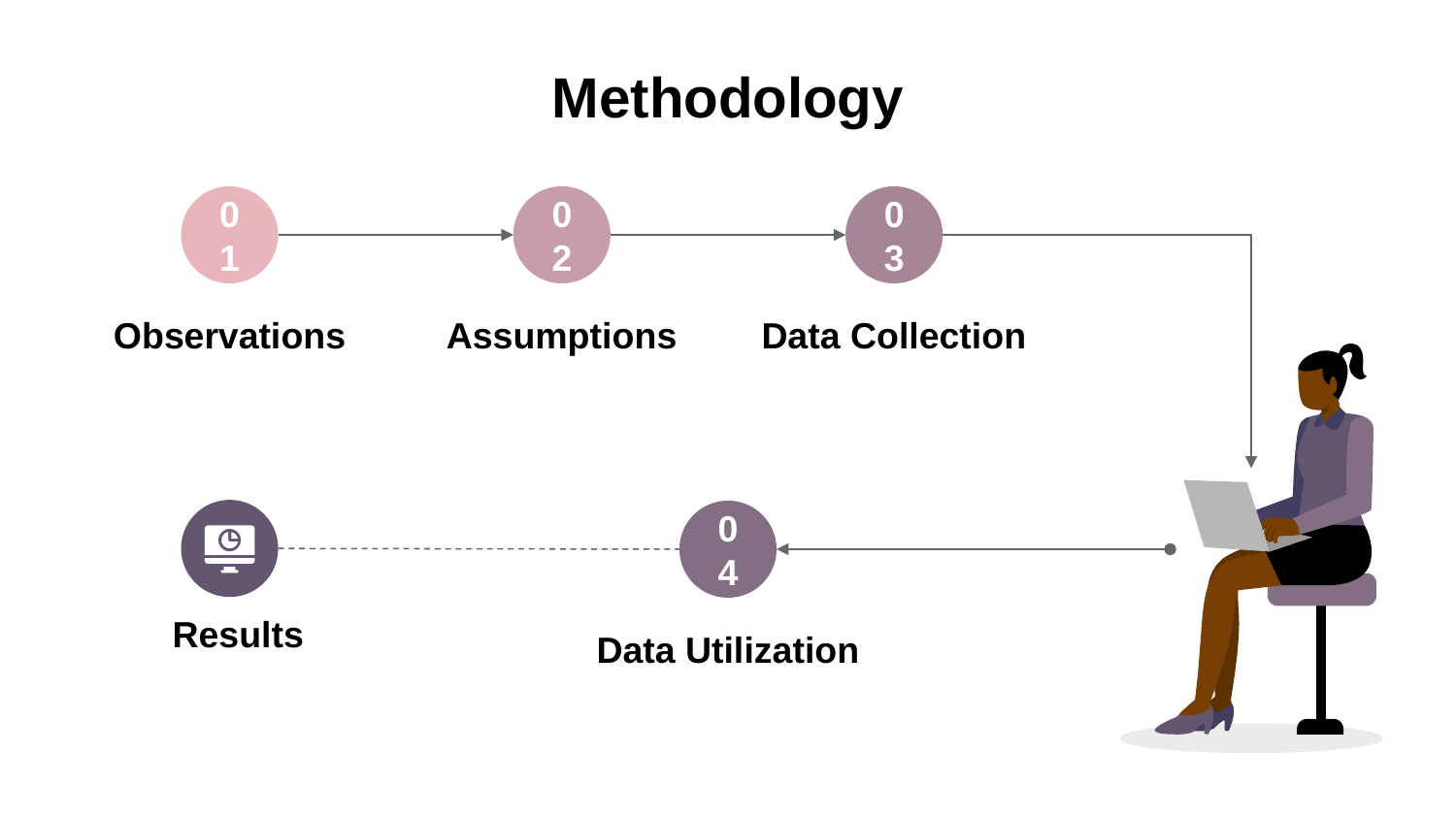

# Methodology
01
Observations
02
Assumptions
03
Data Collection

04
Data Utilization

Results